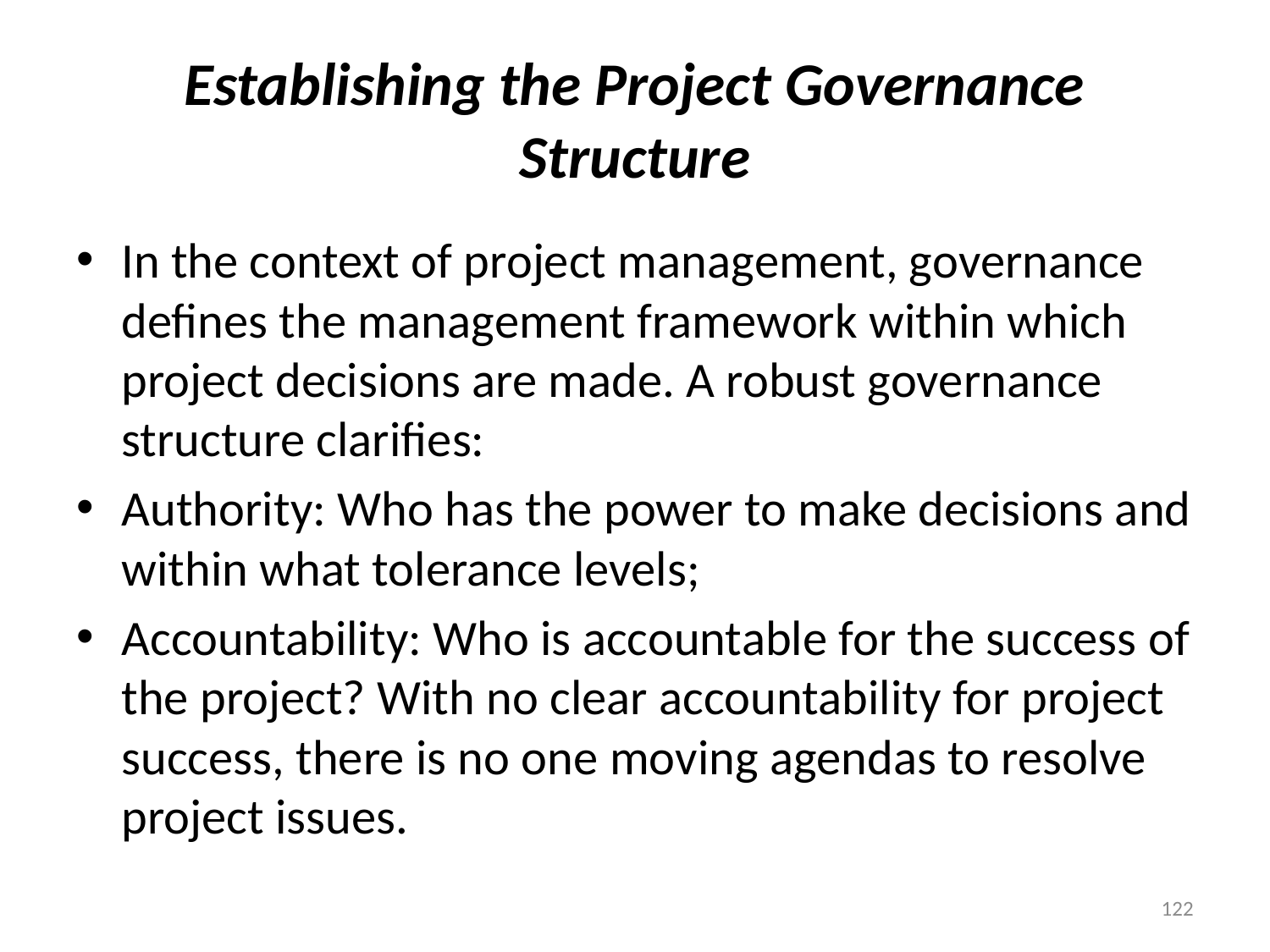

# Establishing the Project Governance Structure
In the context of project management, governance defines the management framework within which project decisions are made. A robust governance structure clarifies:
Authority: Who has the power to make decisions and within what tolerance levels;
Accountability: Who is accountable for the success of the project? With no clear accountability for project success, there is no one moving agendas to resolve project issues.
122